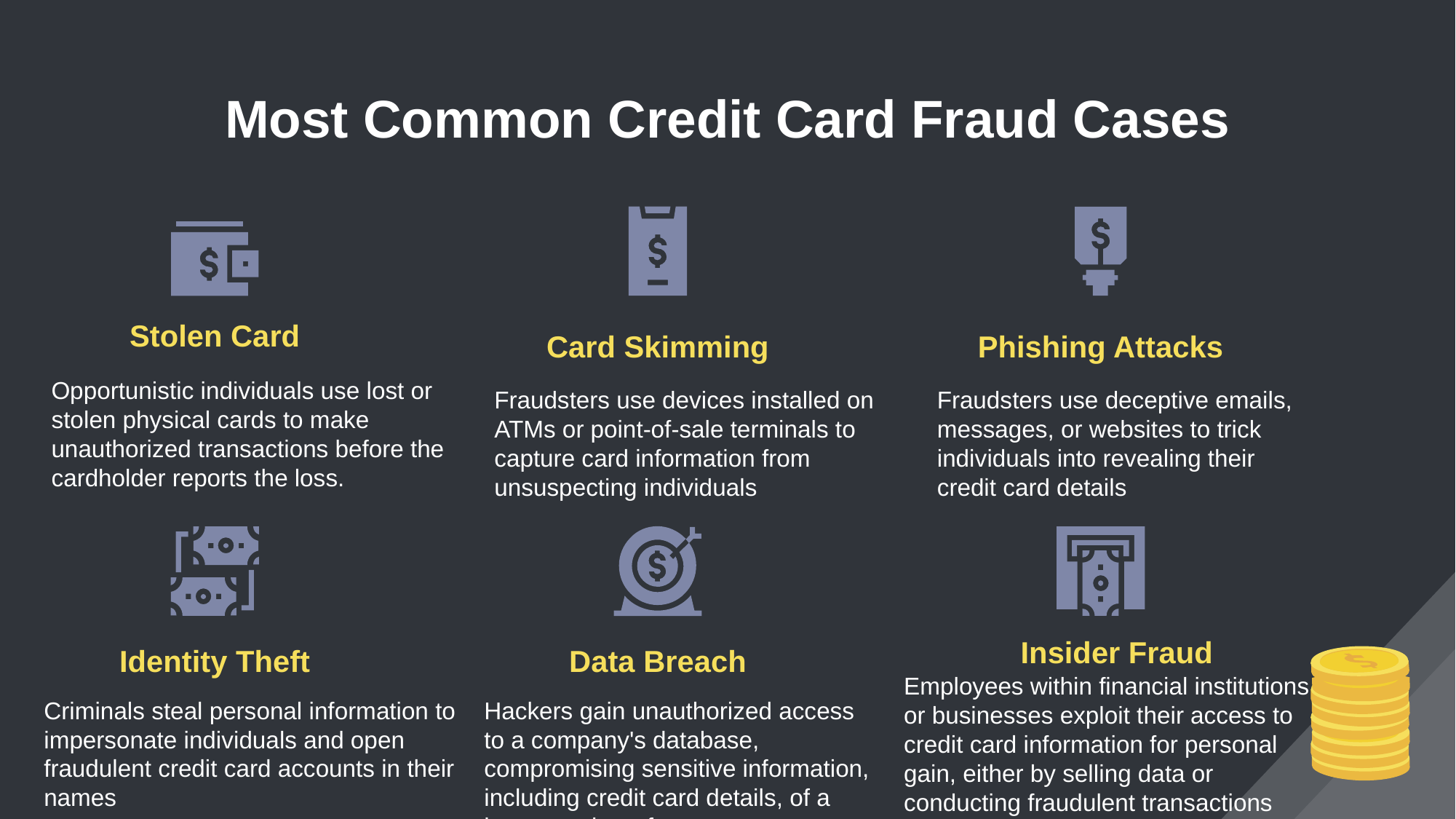

# Most Common Credit Card Fraud Cases

Stolen Card
Card Skimming
Phishing Attacks
Opportunistic individuals use lost or stolen physical cards to make unauthorized transactions before the cardholder reports the loss.
Fraudsters use devices installed on ATMs or point-of-sale terminals to capture card information from unsuspecting individuals
Fraudsters use deceptive emails, messages, or websites to trick individuals into revealing their credit card details

Insider Fraud
Data Breach
Identity Theft
Employees within financial institutions or businesses exploit their access to credit card information for personal gain, either by selling data or conducting fraudulent transactions
Criminals steal personal information to impersonate individuals and open fraudulent credit card accounts in their names
Hackers gain unauthorized access to a company's database, compromising sensitive information, including credit card details, of a large number of users